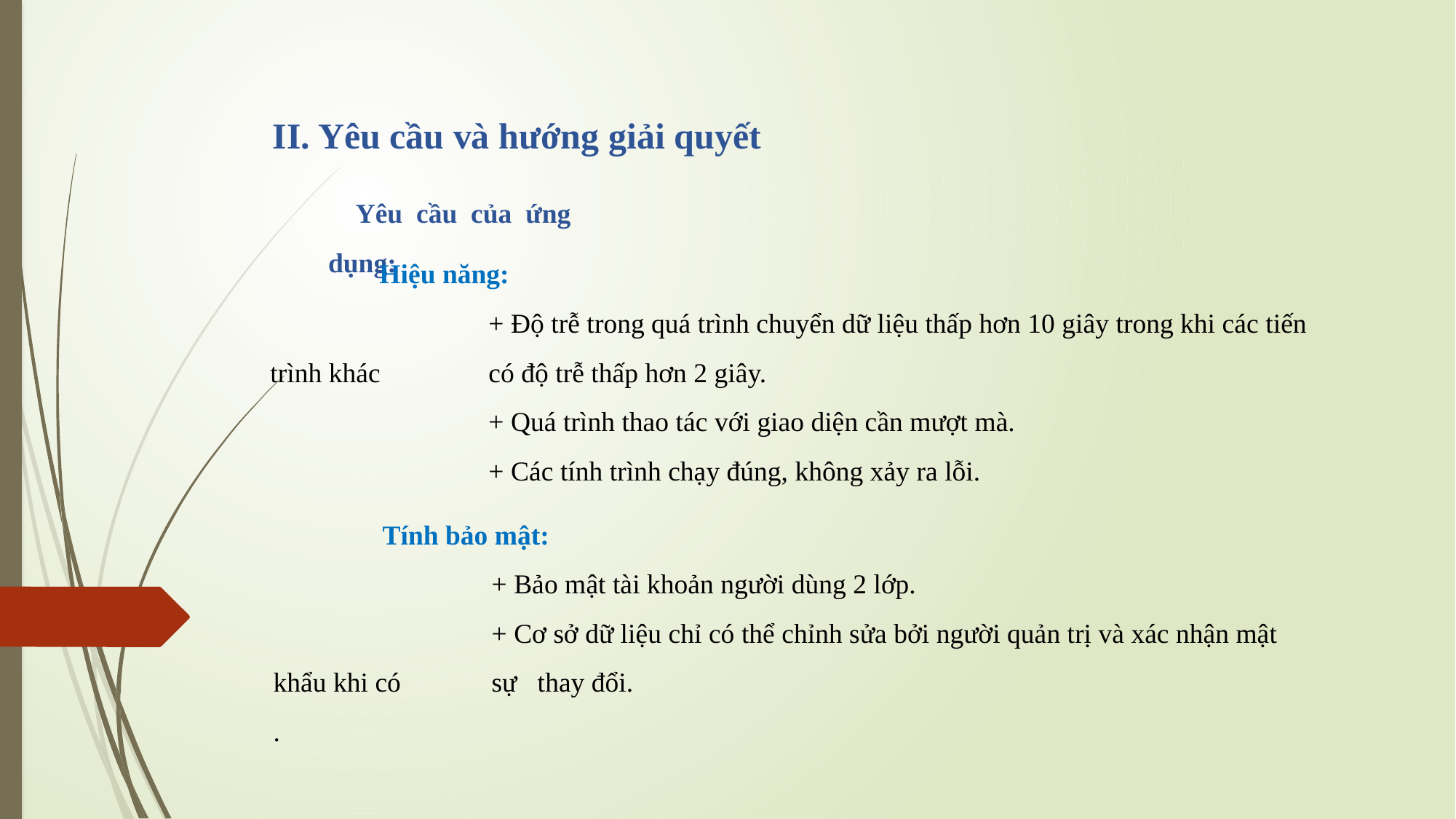

II. Yêu cầu và hướng giải quyết
Yêu cầu của ứng dụng:
	Hiệu năng:
		+ Độ trễ trong quá trình chuyển dữ liệu thấp hơn 10 giây trong khi các tiến trình khác 	có độ trễ thấp hơn 2 giây.
		+ Quá trình thao tác với giao diện cần mượt mà.
		+ Các tính trình chạy đúng, không xảy ra lỗi.
	Tính bảo mật:
		+ Bảo mật tài khoản người dùng 2 lớp.
		+ Cơ sở dữ liệu chỉ có thể chỉnh sửa bởi người quản trị và xác nhận mật khẩu khi có 	sự   thay đổi.
.